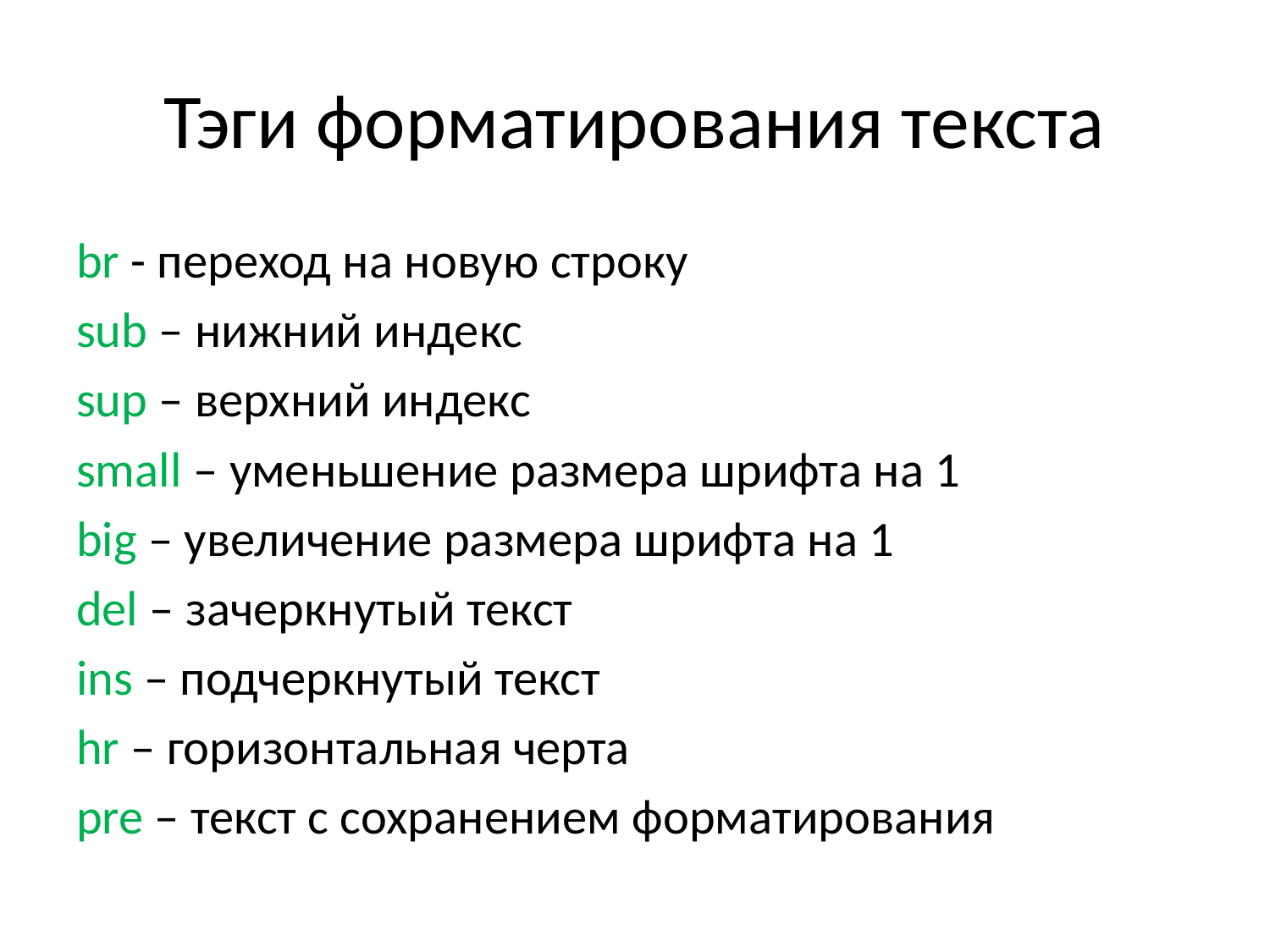

# Тэги форматирования текста
br - переход на новую строку
sub – нижний индекс
sup – верхний индекс
small – уменьшение размера шрифта на 1
big – увеличение размера шрифта на 1
del – зачеркнутый текст
ins – подчеркнутый текст
hr – горизонтальная черта
pre – текст с сохранением форматирования